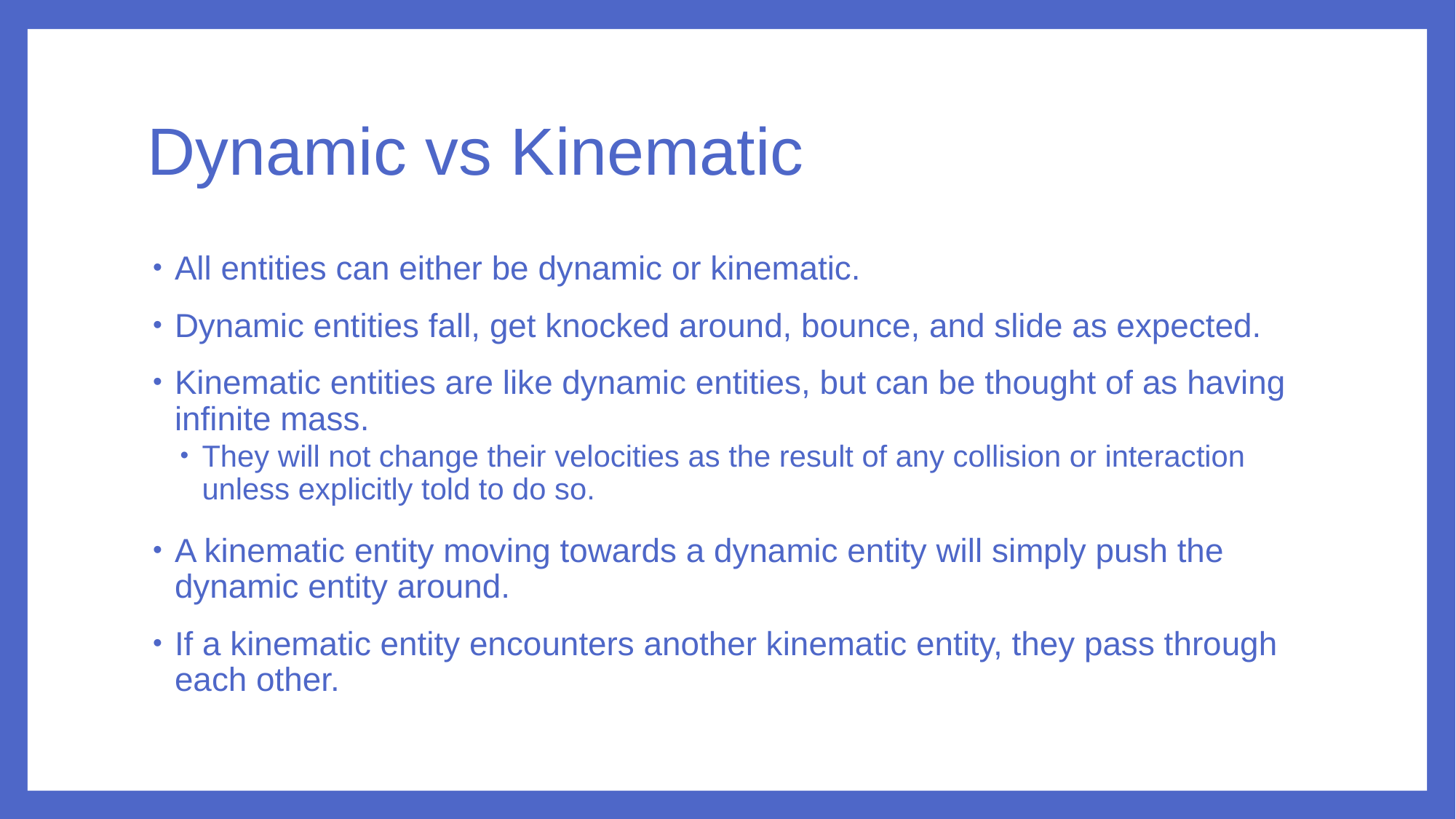

# Dynamic vs Kinematic
All entities can either be dynamic or kinematic.
Dynamic entities fall, get knocked around, bounce, and slide as expected.
Kinematic entities are like dynamic entities, but can be thought of as having infinite mass.
They will not change their velocities as the result of any collision or interaction unless explicitly told to do so.
A kinematic entity moving towards a dynamic entity will simply push the dynamic entity around.
If a kinematic entity encounters another kinematic entity, they pass through each other.